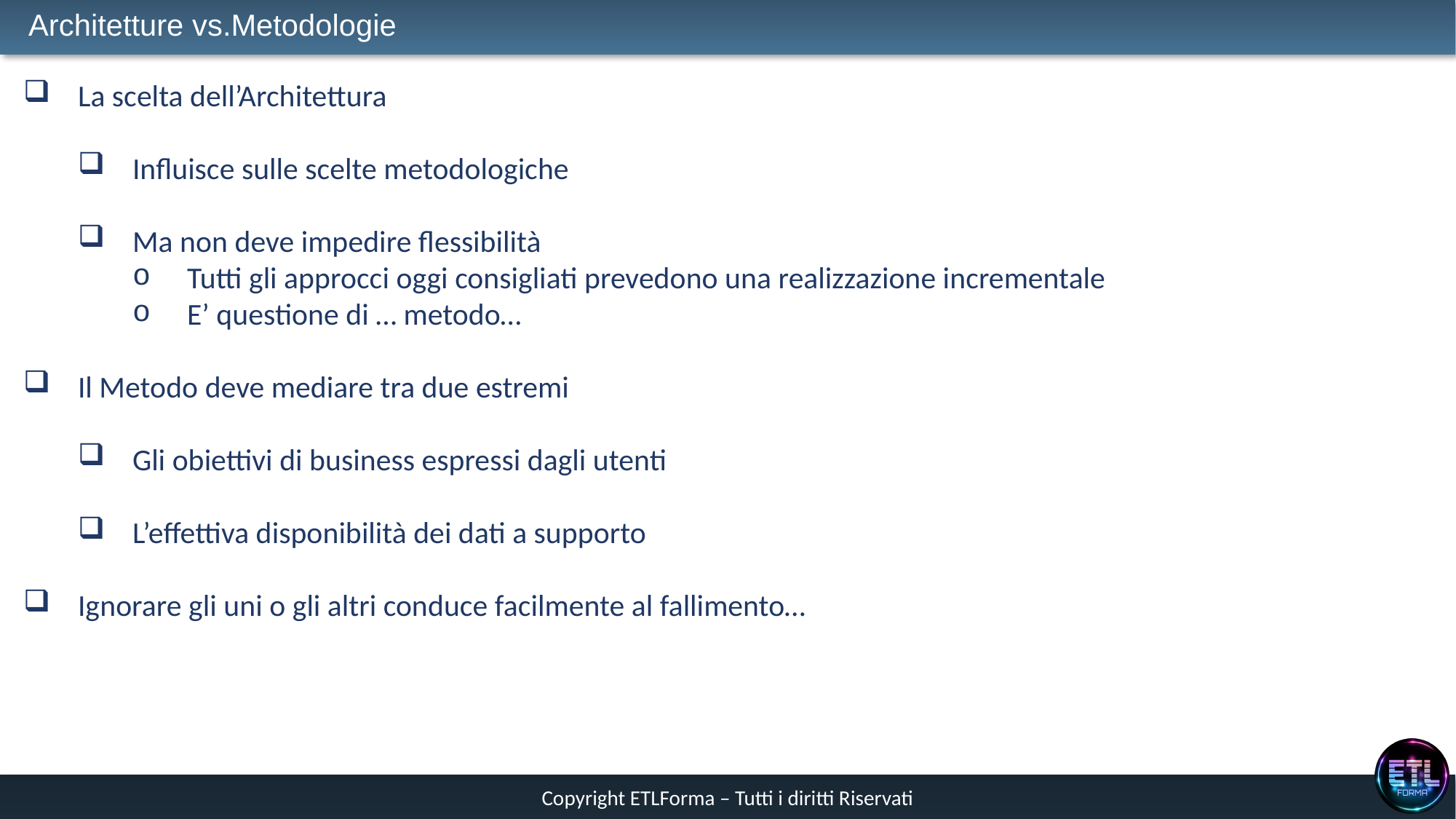

# Architetture vs.Metodologie
La scelta dell’Architettura

Influisce sulle scelte metodologiche

Ma non deve impedire flessibilità
Tutti gli approcci oggi consigliati prevedono una realizzazione incrementale
E’ questione di … metodo…

Il Metodo deve mediare tra due estremi

Gli obiettivi di business espressi dagli utenti

L’effettiva disponibilità dei dati a supporto

Ignorare gli uni o gli altri conduce facilmente al fallimento…